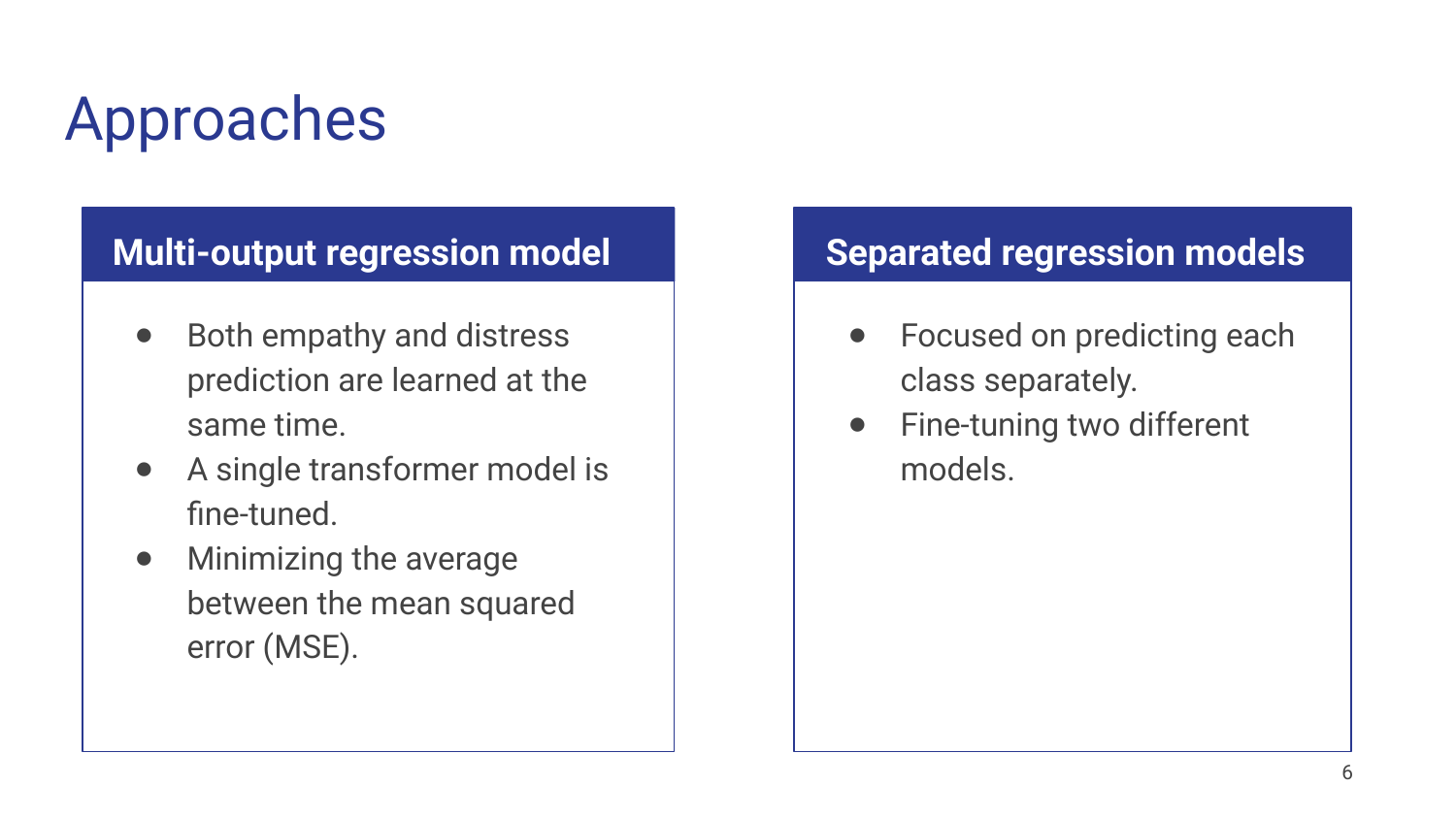

# Approaches

Multi-output regression model
Separated regression models

Both empathy and distress prediction are learned at the same time.
A single transformer model is fine-tuned.
Minimizing the average between the mean squared error (MSE).
Focused on predicting each class separately.
Fine-tuning two different models.
6